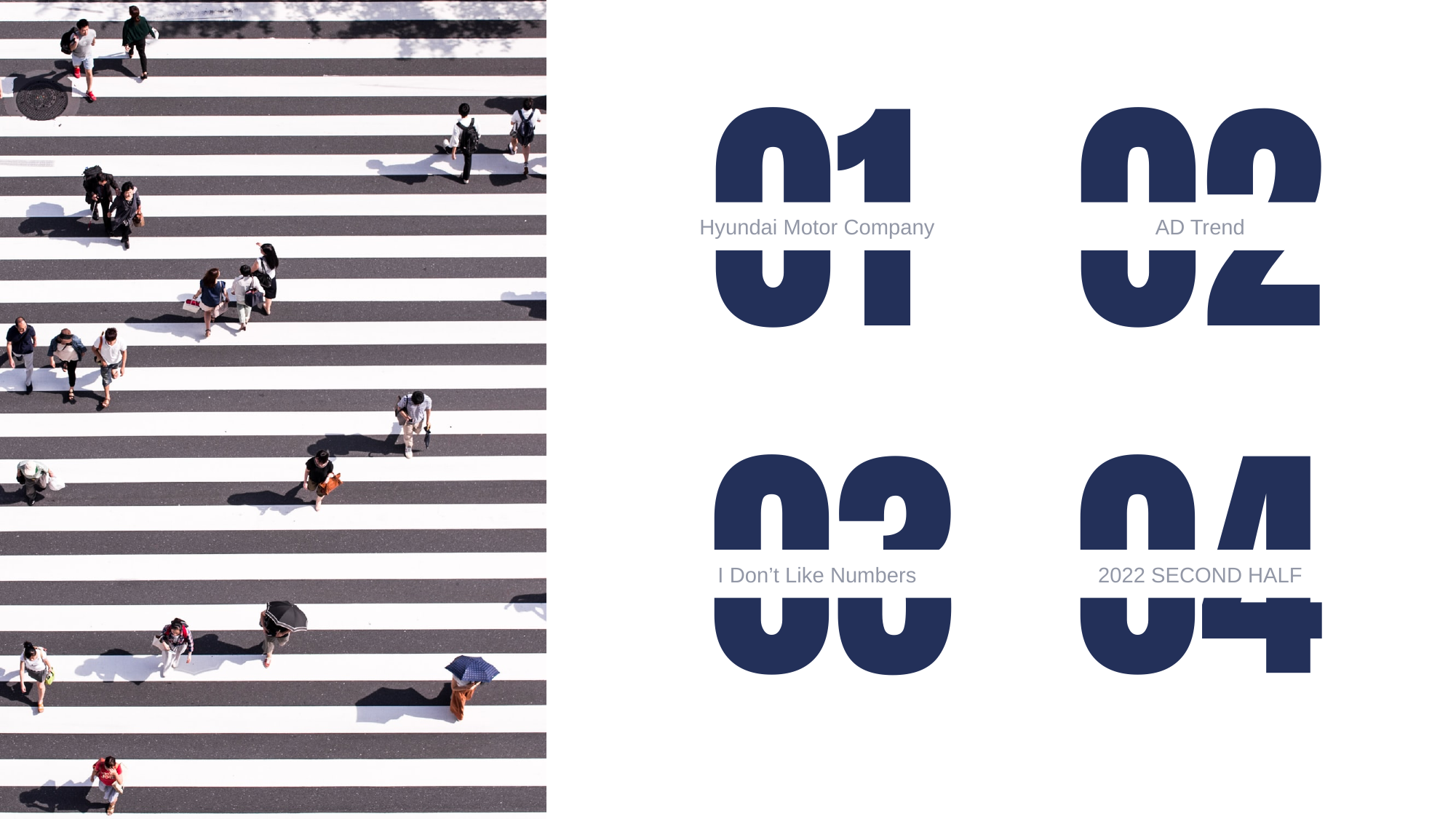

Hyundai Motor Company
AD Trend
I Don’t Like Numbers
2022 SECOND HALF